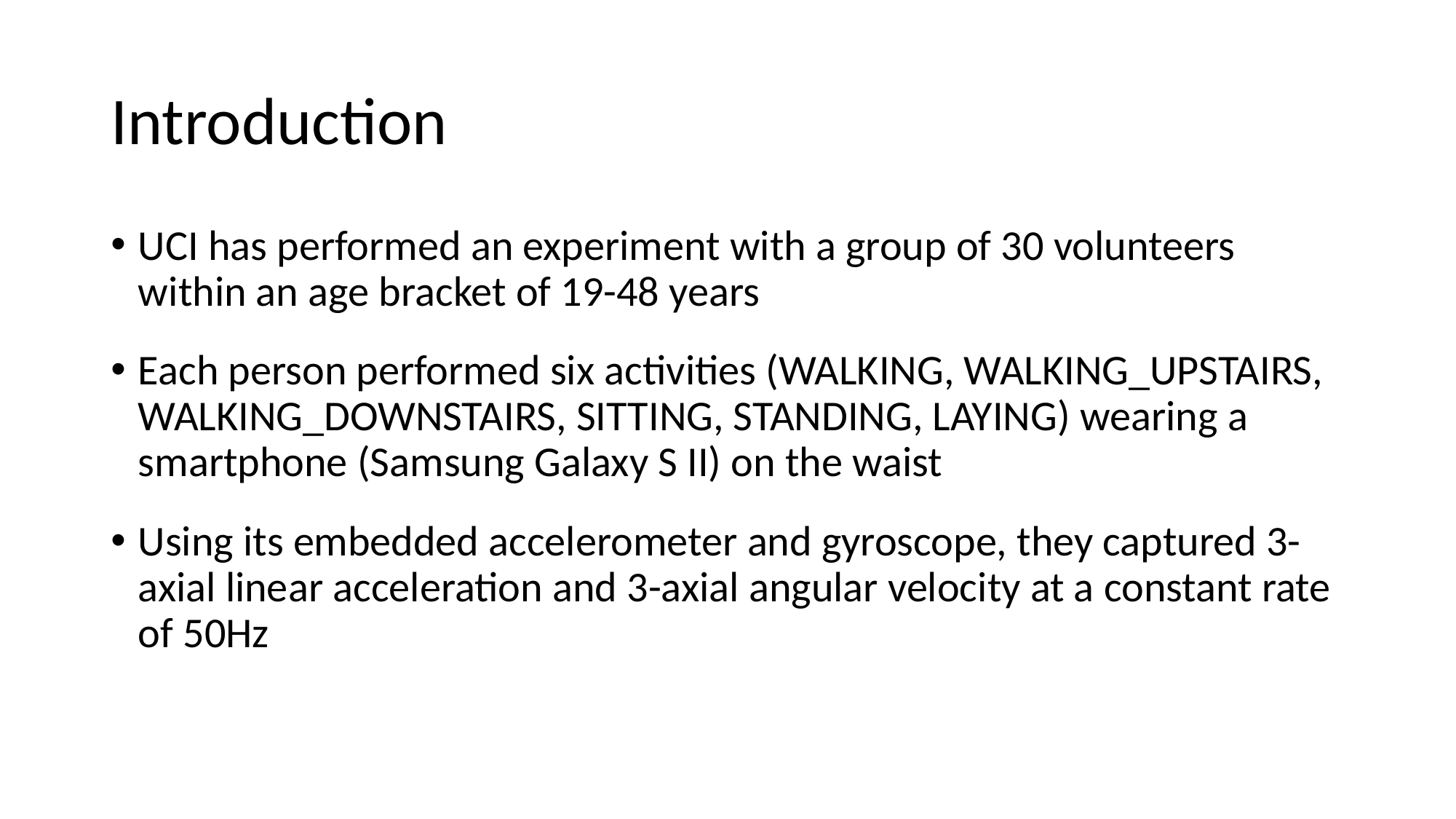

# Introduction
UCI has performed an experiment with a group of 30 volunteers within an age bracket of 19-48 years
Each person performed six activities (WALKING, WALKING_UPSTAIRS, WALKING_DOWNSTAIRS, SITTING, STANDING, LAYING) wearing a smartphone (Samsung Galaxy S II) on the waist
Using its embedded accelerometer and gyroscope, they captured 3-axial linear acceleration and 3-axial angular velocity at a constant rate of 50Hz